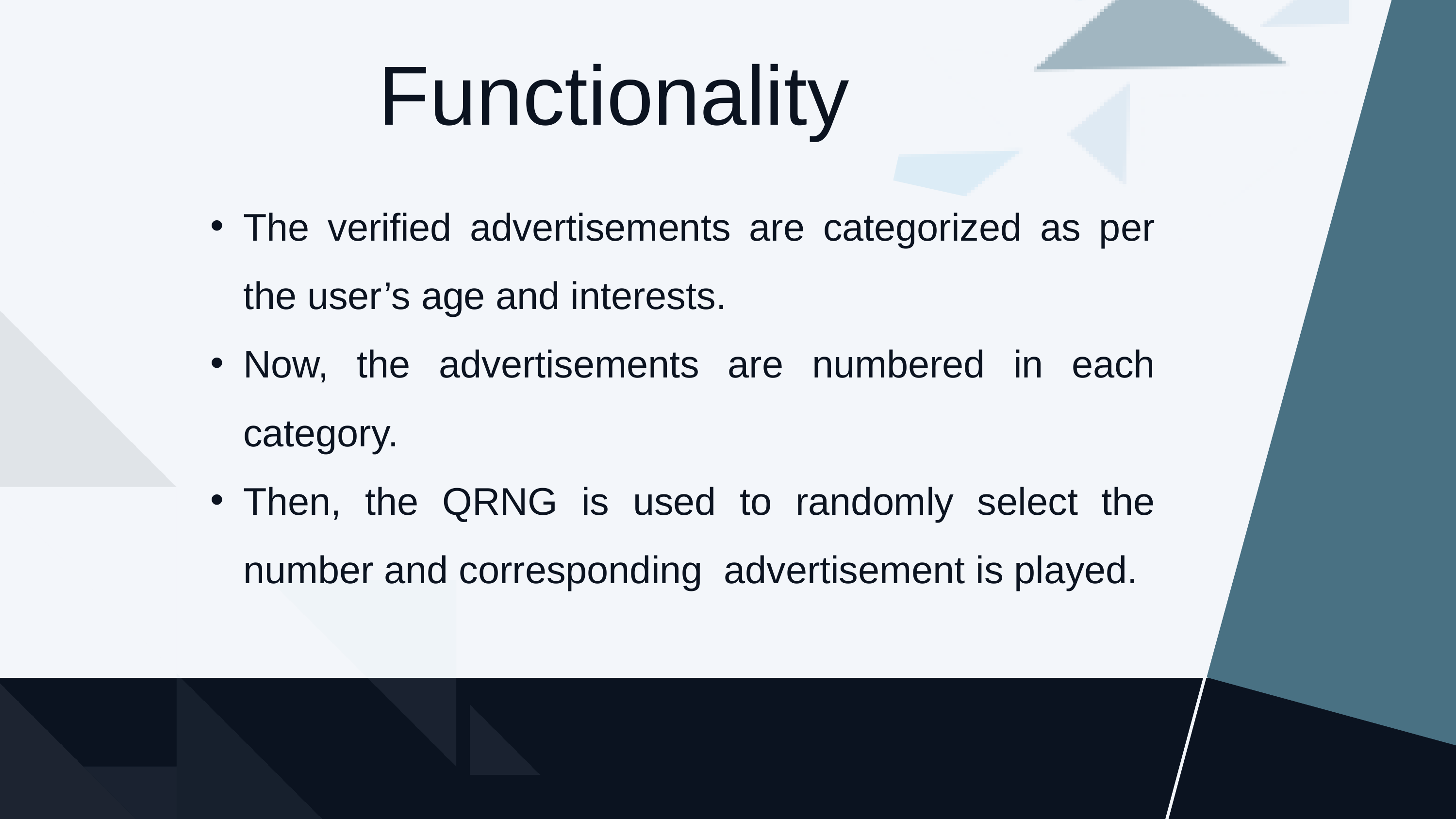

Functionality

The verified advertisements are categorized as per the user’s age and interests.
Now, the advertisements are numbered in each category.
Then, the QRNG is used to randomly select the number and corresponding  advertisement is played.